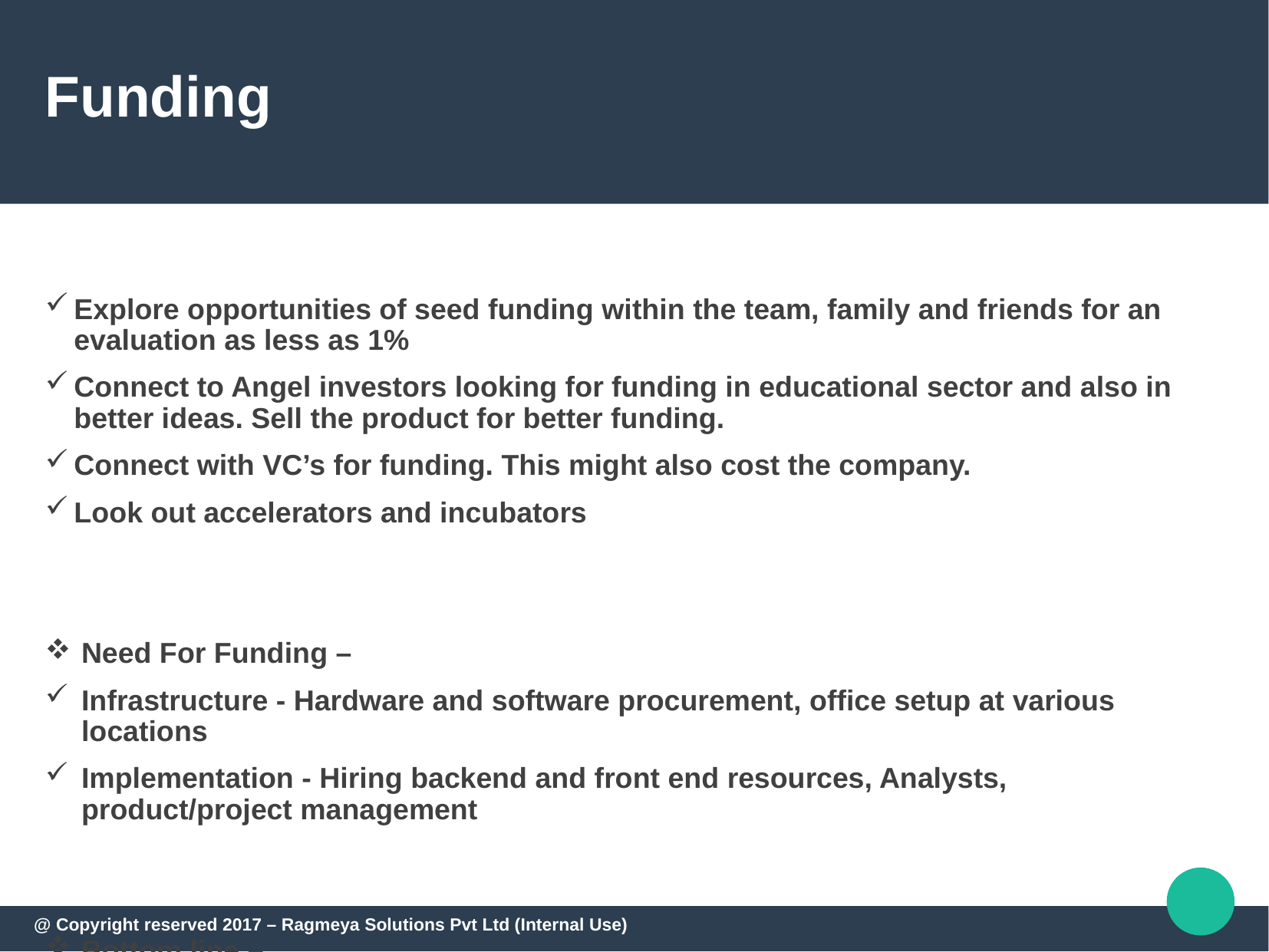

# Funding
Explore opportunities of seed funding within the team, family and friends for an evaluation as less as 1%
Connect to Angel investors looking for funding in educational sector and also in better ideas. Sell the product for better funding.
Connect with VC’s for funding. This might also cost the company.
Look out accelerators and incubators

Need For Funding –
Infrastructure - Hardware and software procurement, office setup at various locations
Implementation - Hiring backend and front end resources, Analysts, product/project management

Bottom line –
The first funding ideally shall help to grow the product for next 2 years. The revenue and business there after will help grow the product and support.
Evaluation of the product is to be finalized with the core team.
On need, evaluation shall also be done with the help of evaluators from the market.

@ Copyright reserved 2017 – Ragmeya Solutions Pvt Ltd (Internal Use)